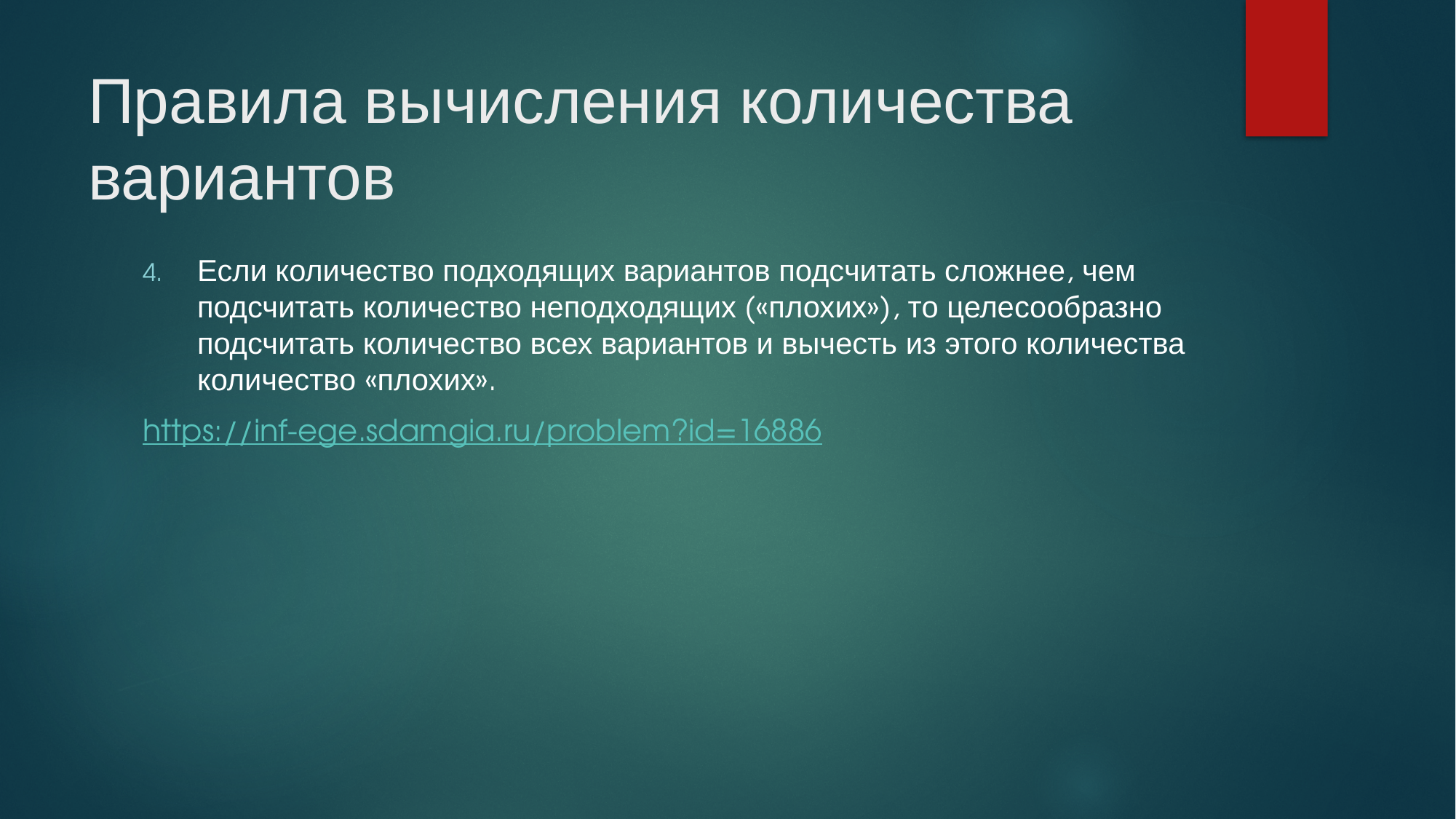

# Правила вычисления количества вариантов
Если количество подходящих вариантов подсчитать сложнее, чем подсчитать количество неподходящих («плохих»), то целесообразно подсчитать количество всех вариантов и вычесть из этого количества количество «плохих».
https://inf-ege.sdamgia.ru/problem?id=16886